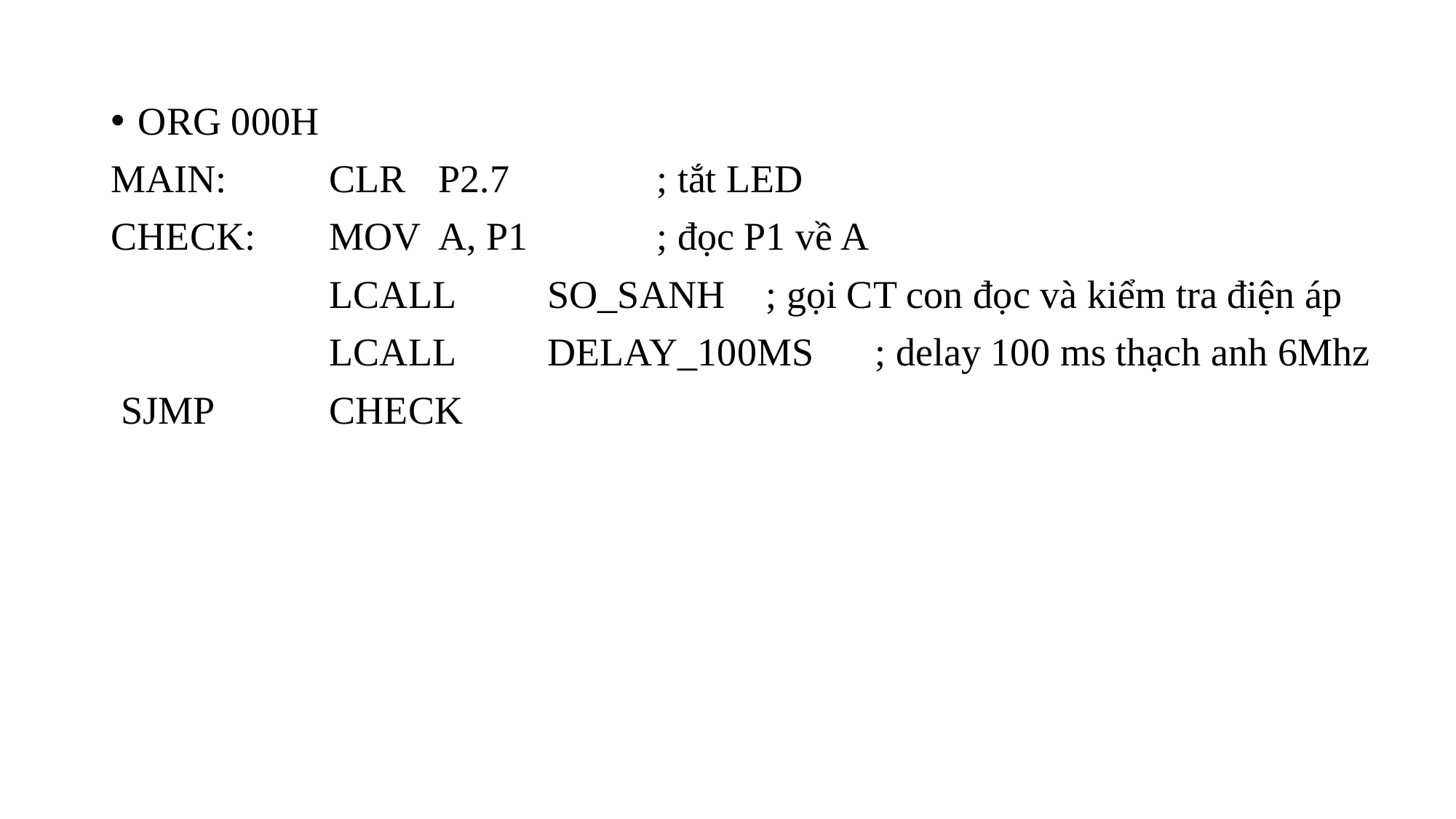

ORG 000H
MAIN:	CLR 	P2.7		; tắt LED
CHECK:	MOV 	A, P1		; đọc P1 về A
		LCALL 	SO_SANH	; gọi CT con đọc và kiểm tra điện áp
		LCALL 	DELAY_100MS	; delay 100 ms thạch anh 6Mhz
 SJMP 	CHECK